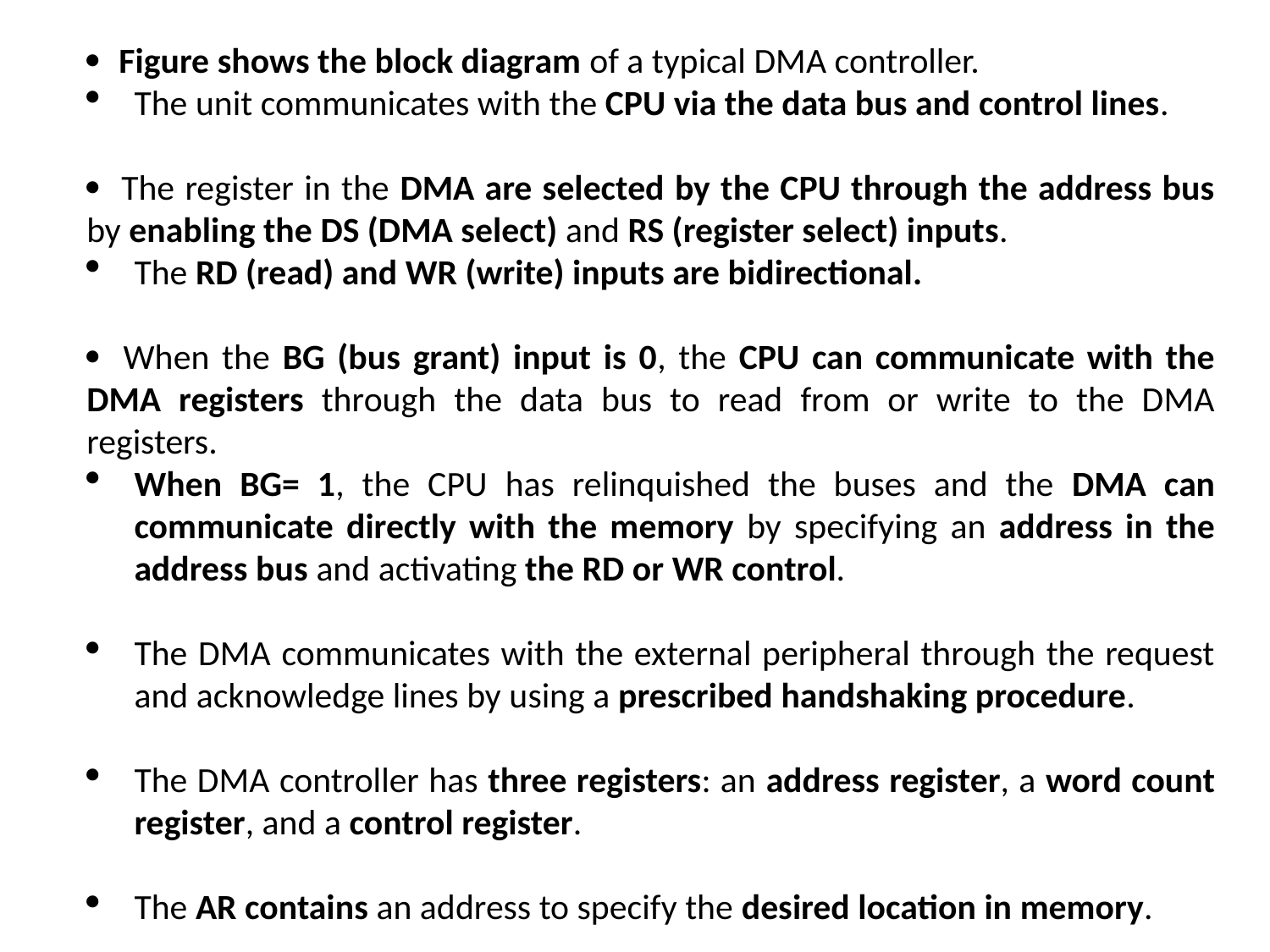

• Figure shows the block diagram of a typical DMA controller.
The unit communicates with the CPU via the data bus and control lines.

• The register in the DMA are selected by the CPU through the address bus by enabling the DS (DMA select) and RS (register select) inputs.
The RD (read) and WR (write) inputs are bidirectional.

• When the BG (bus grant) input is 0, the CPU can communicate with the DMA registers through the data bus to read from or write to the DMA registers.
When BG= 1, the CPU has relinquished the buses and the DMA can communicate directly with the memory by specifying an address in the address bus and activating the RD or WR control.

The DMA communicates with the external peripheral through the request and acknowledge lines by using a prescribed handshaking procedure.

The DMA controller has three registers: an address register, a word count register, and a control register.

The AR contains an address to specify the desired location in memory.